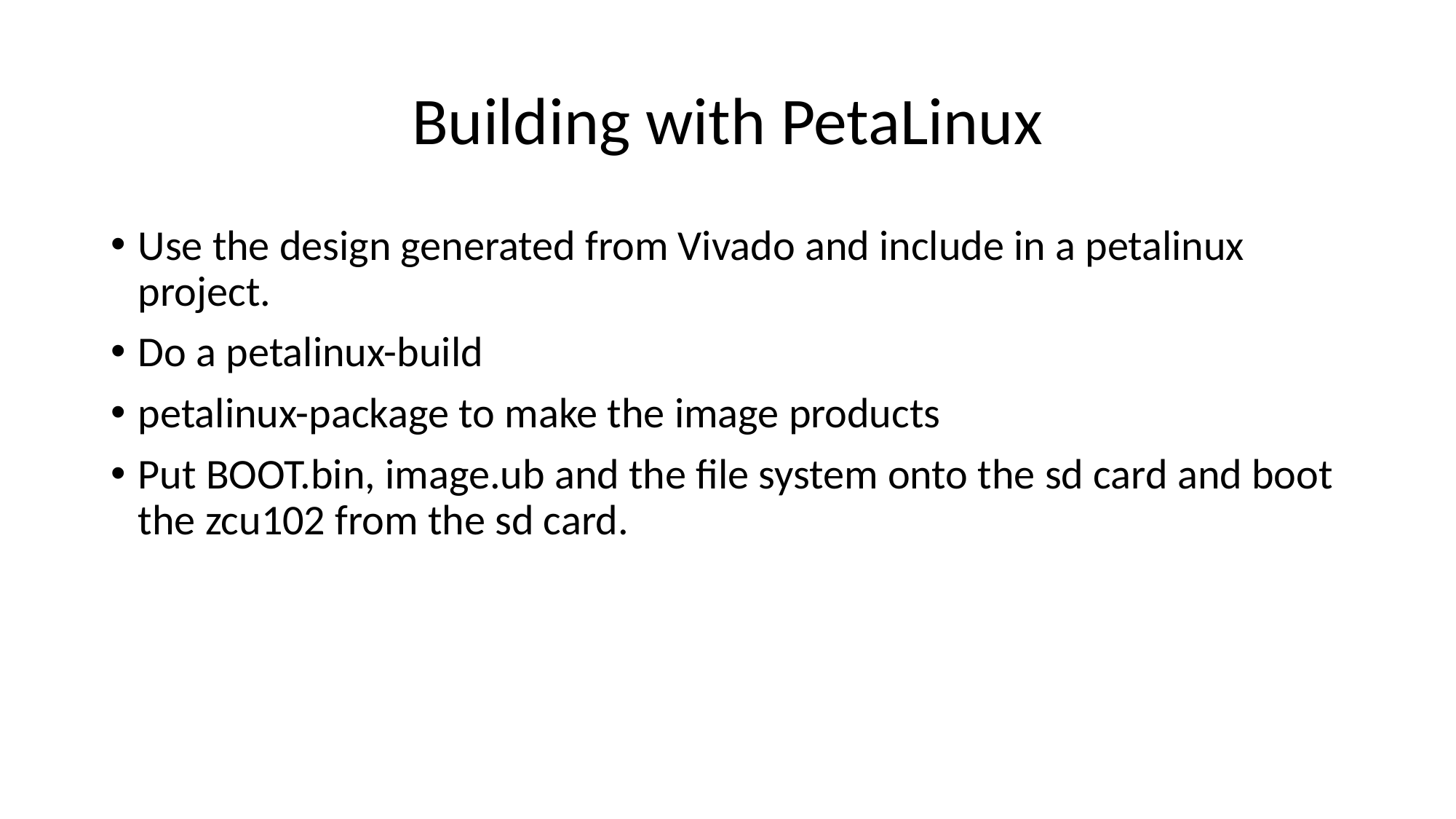

# Building with PetaLinux
Use the design generated from Vivado and include in a petalinux project.
Do a petalinux-build
petalinux-package to make the image products
Put BOOT.bin, image.ub and the file system onto the sd card and boot the zcu102 from the sd card.